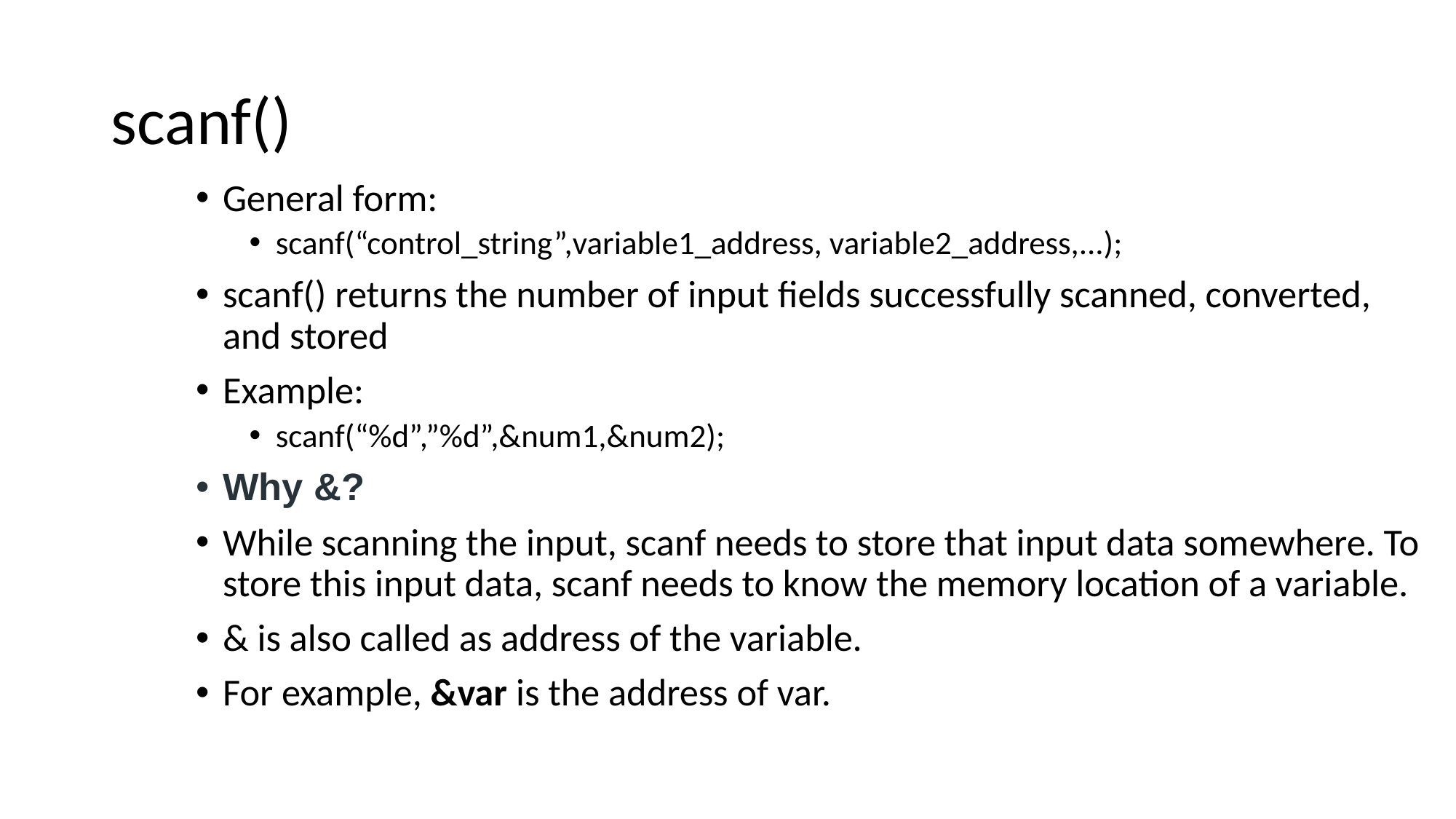

# scanf()
General form:
scanf(“control_string”,variable1_address, variable2_address,...);
scanf() returns the number of input fields successfully scanned, converted, and stored
Example:
scanf(“%d”,”%d”,&num1,&num2);
Why &?
While scanning the input, scanf needs to store that input data somewhere. To store this input data, scanf needs to know the memory location of a variable.
& is also called as address of the variable.
For example, &var is the address of var.